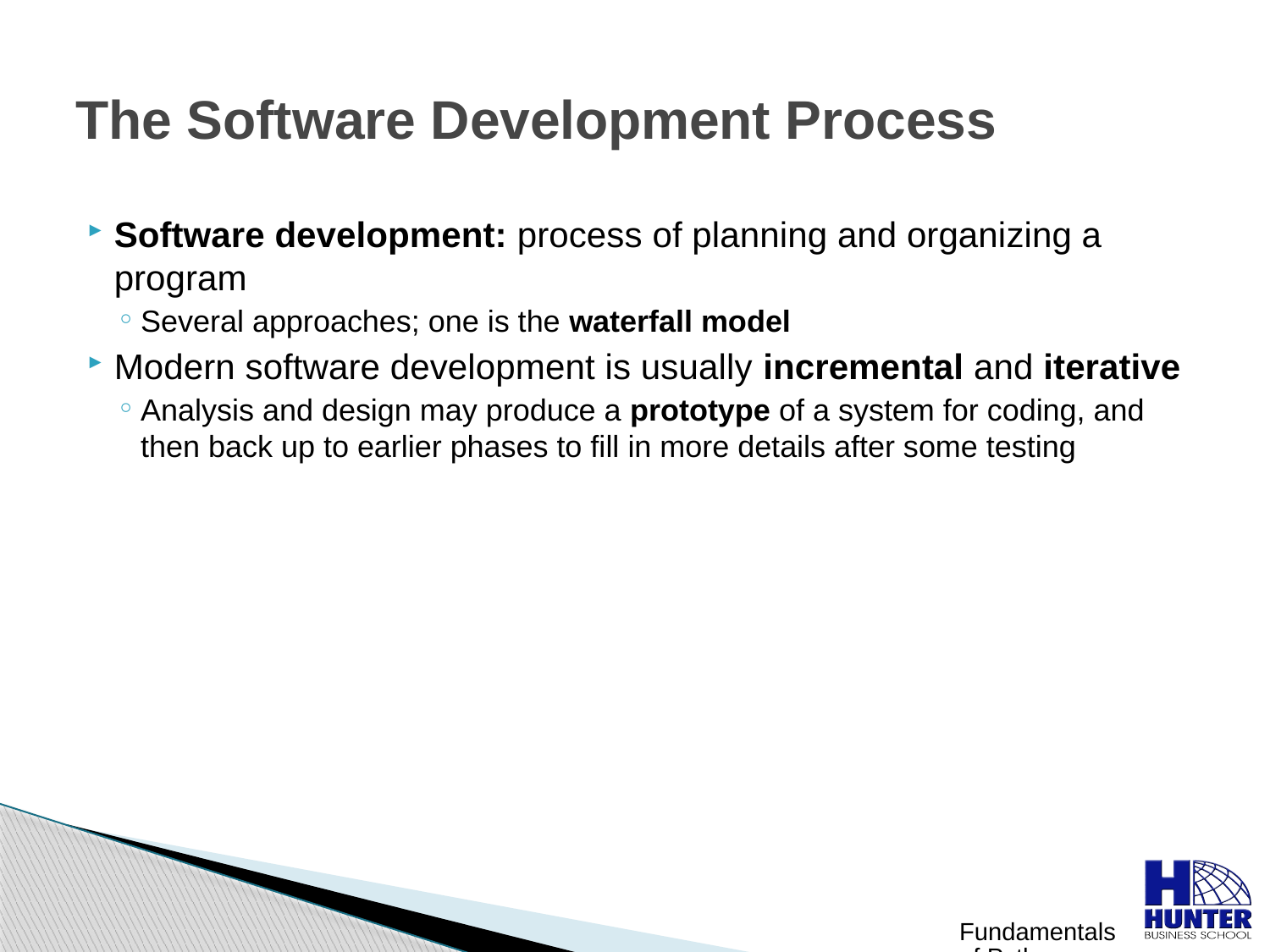

# The Software Development Process
Software development: process of planning and organizing a program
Several approaches; one is the waterfall model
Modern software development is usually incremental and iterative
Analysis and design may produce a prototype of a system for coding, and then back up to earlier phases to fill in more details after some testing
Fundamentals of Python